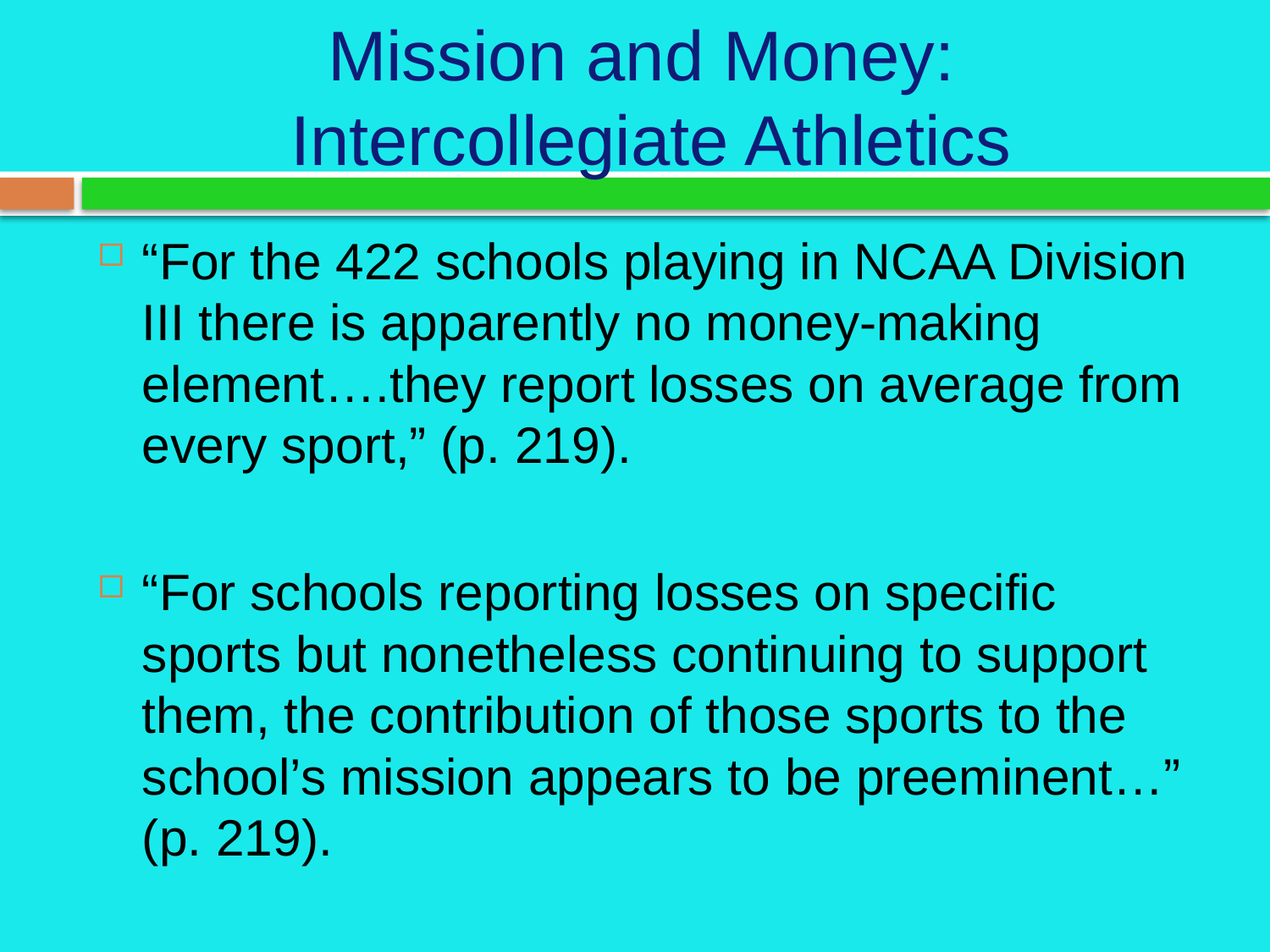

# Mission and Money: Intercollegiate Athletics
“For the 422 schools playing in NCAA Division III there is apparently no money-making element….they report losses on average from every sport,” (p. 219).

“For schools reporting losses on specific sports but nonetheless continuing to support them, the contribution of those sports to the school’s mission appears to be preeminent…” (p. 219).